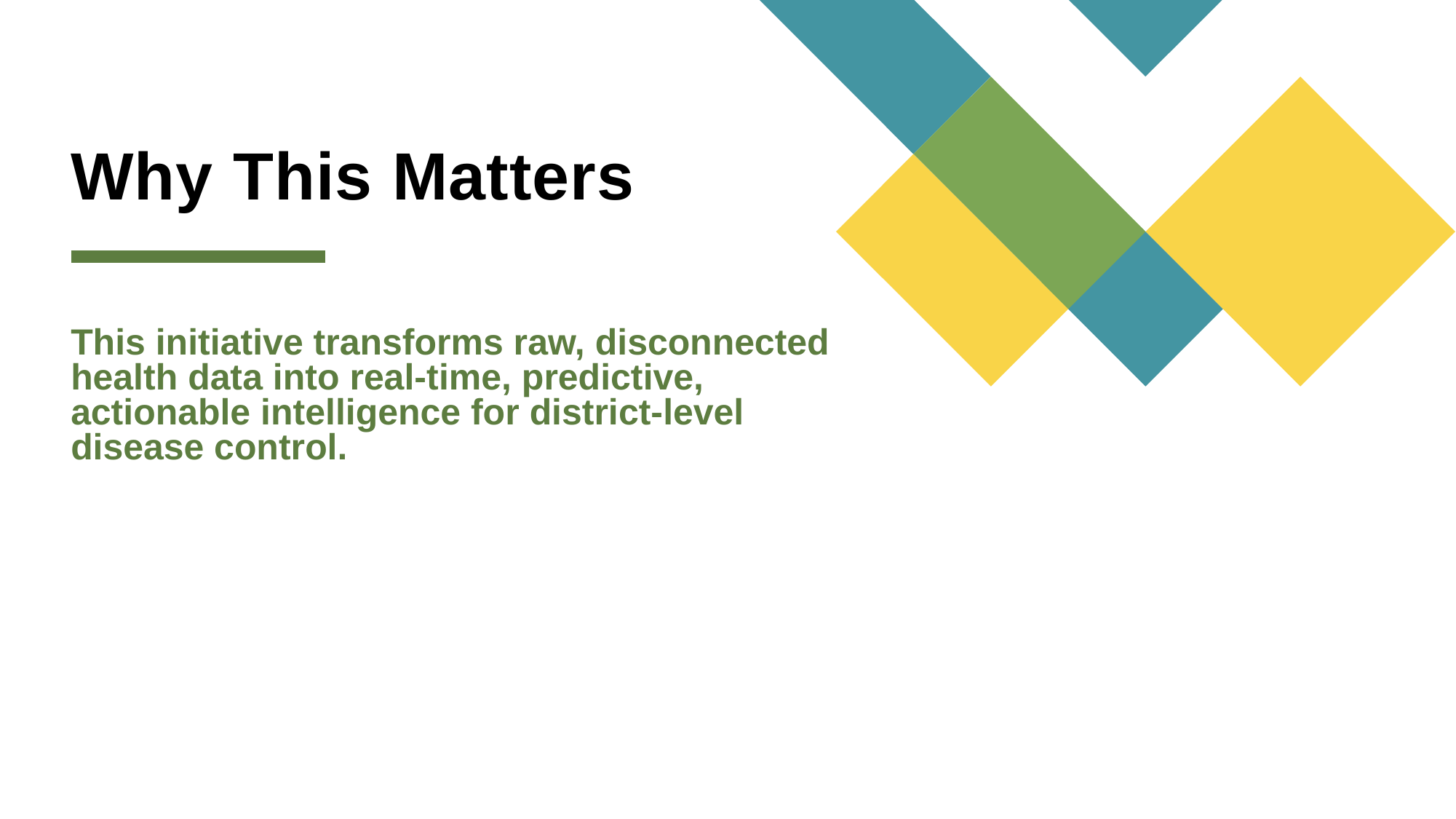

# Why This Matters
This initiative transforms raw, disconnected health data into real-time, predictive, actionable intelligence for district-level disease control.